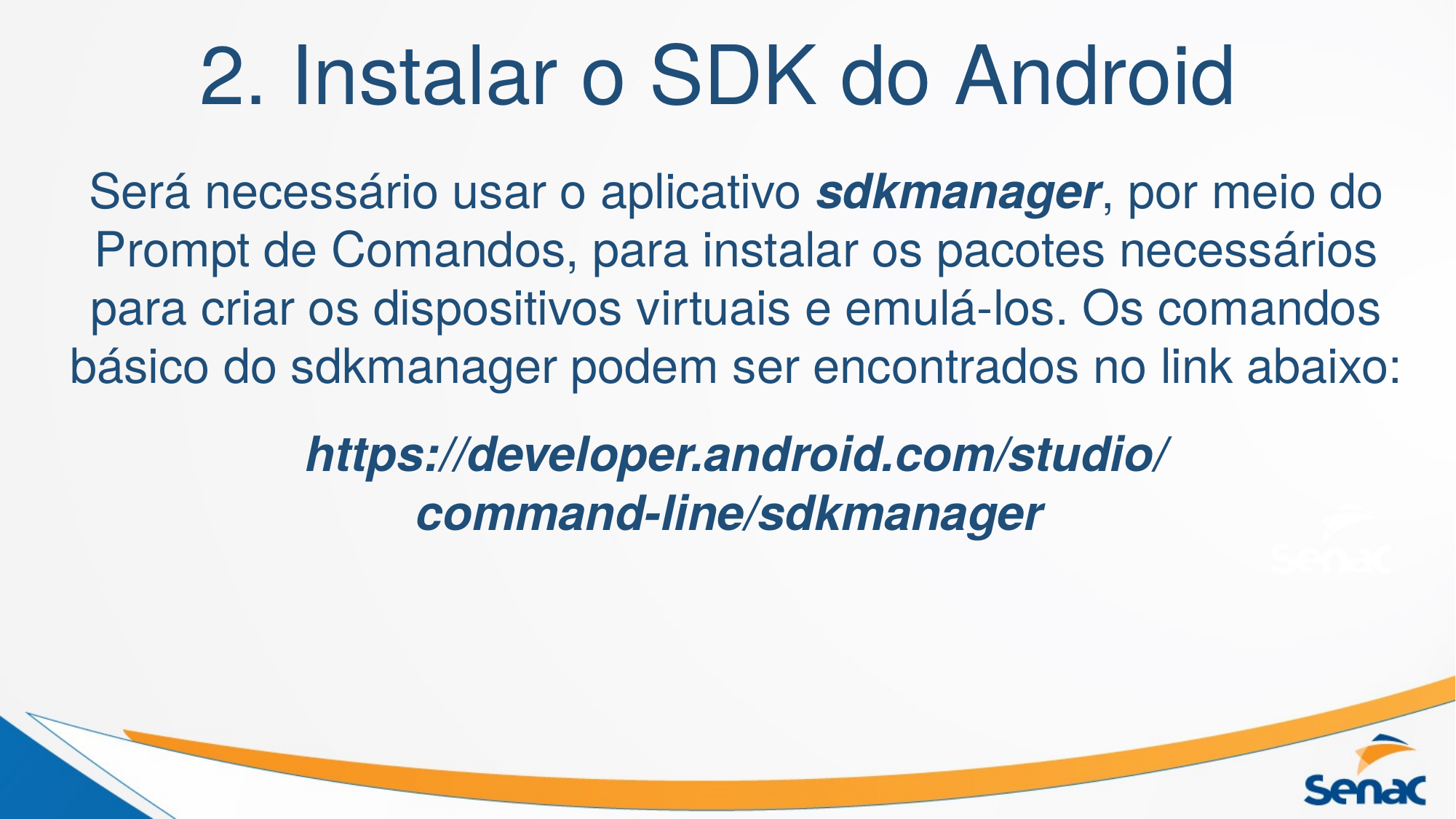

# 2. Instalar o SDK do Android
Será necessário usar o aplicativo sdkmanager, por meio do Prompt de Comandos, para instalar os pacotes necessários para criar os dispositivos virtuais e emulá-los. Os comandos básico do sdkmanager podem ser encontrados no link abaixo:
https://developer.android.com/studio/
command-line/sdkmanager